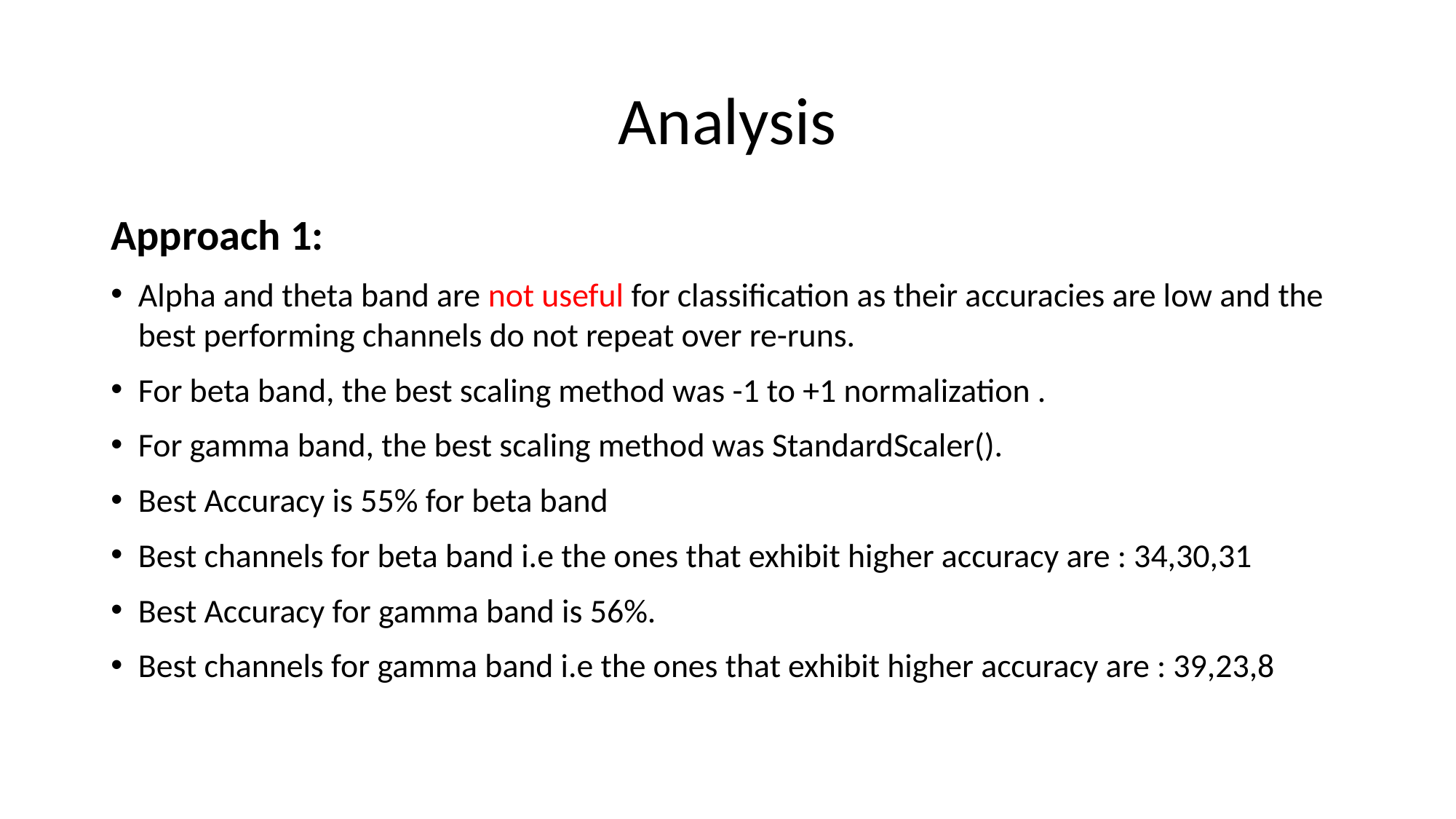

# Analysis
Approach 1:
Alpha and theta band are not useful for classification as their accuracies are low and the best performing channels do not repeat over re-runs.
For beta band, the best scaling method was -1 to +1 normalization .
For gamma band, the best scaling method was StandardScaler().
Best Accuracy is 55% for beta band
Best channels for beta band i.e the ones that exhibit higher accuracy are : 34,30,31
Best Accuracy for gamma band is 56%.
Best channels for gamma band i.e the ones that exhibit higher accuracy are : 39,23,8